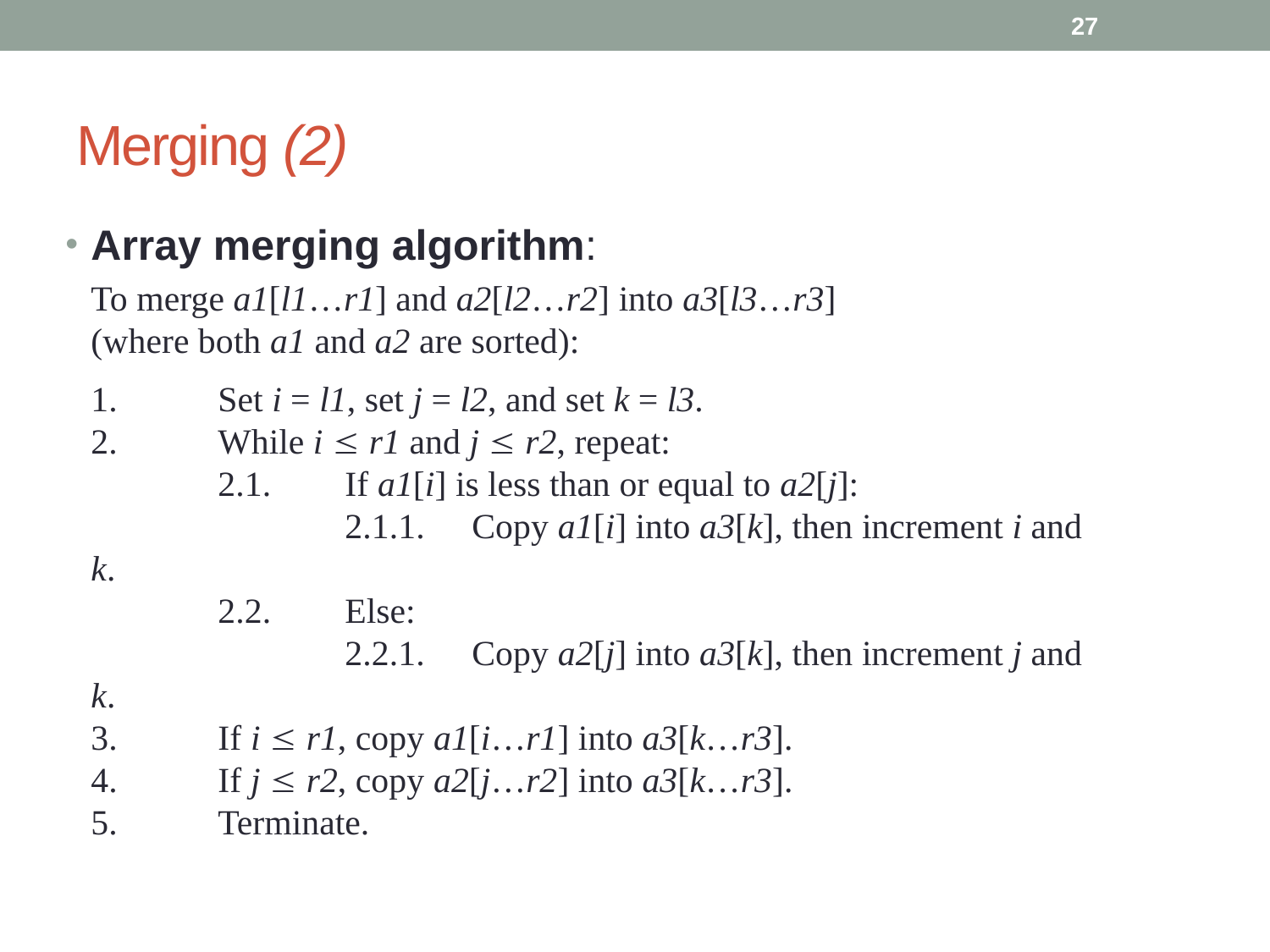

27
# Merging (2)
Array merging algorithm:
	To merge a1[l1…r1] and a2[l2…r2] into a3[l3…r3]
(where both a1 and a2 are sorted):
	1.	Set i = l1, set j = l2, and set k = l3.
2.	While i ≤ r1 and j ≤ r2, repeat:
	2.1.	If a1[i] is less than or equal to a2[j]:
		2.1.1.	Copy a1[i] into a3[k], then increment i and k.
	2.2.	Else:
		2.2.1.	Copy a2[j] into a3[k], then increment j and k.
3.	If i ≤ r1, copy a1[i…r1] into a3[k…r3].
4.	If j ≤ r2, copy a2[j…r2] into a3[k…r3].
5.	Terminate.